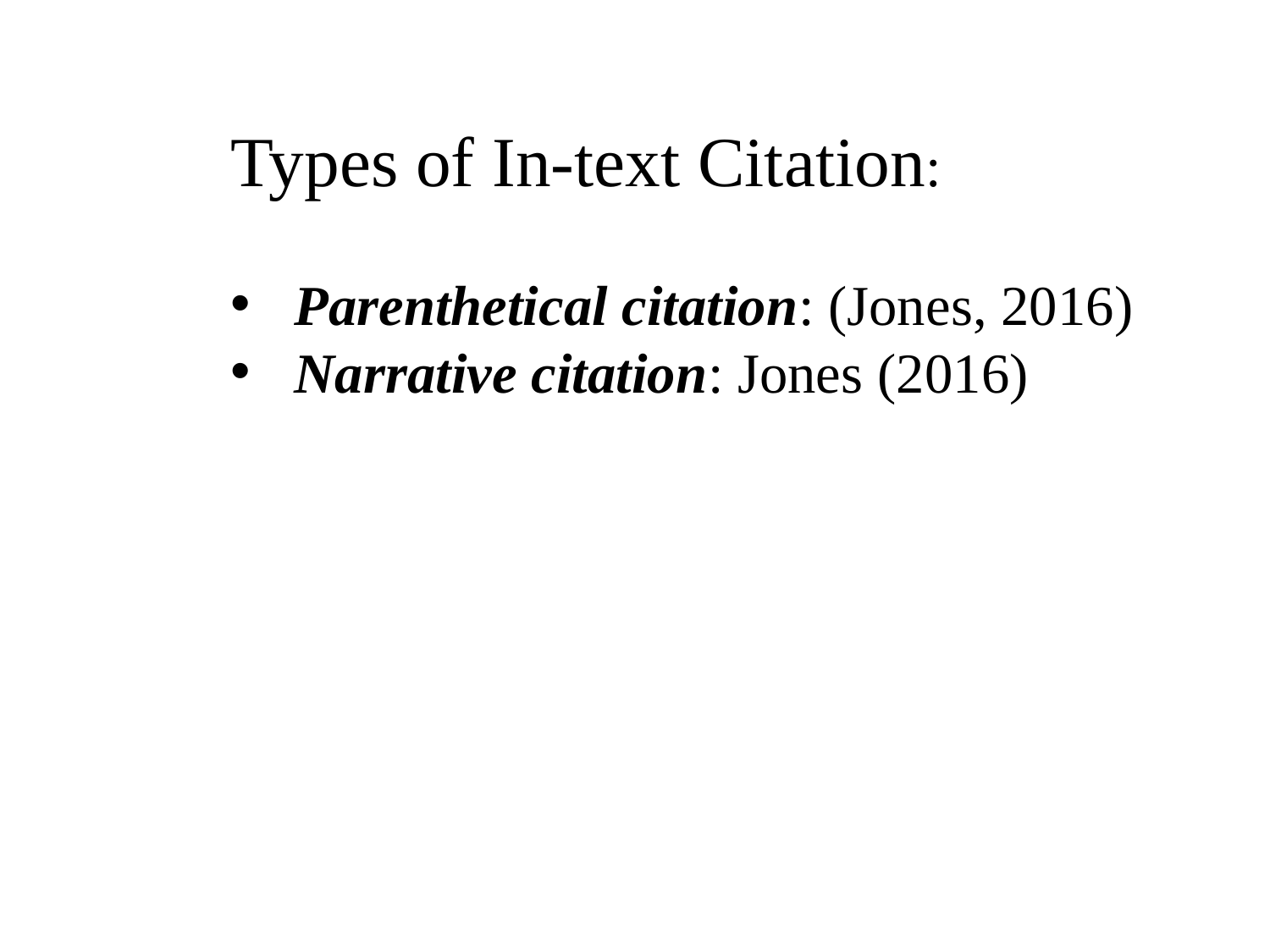

Types of In-text Citation:

Parenthetical citation: (Jones, 2016)
Narrative citation: Jones (2016)